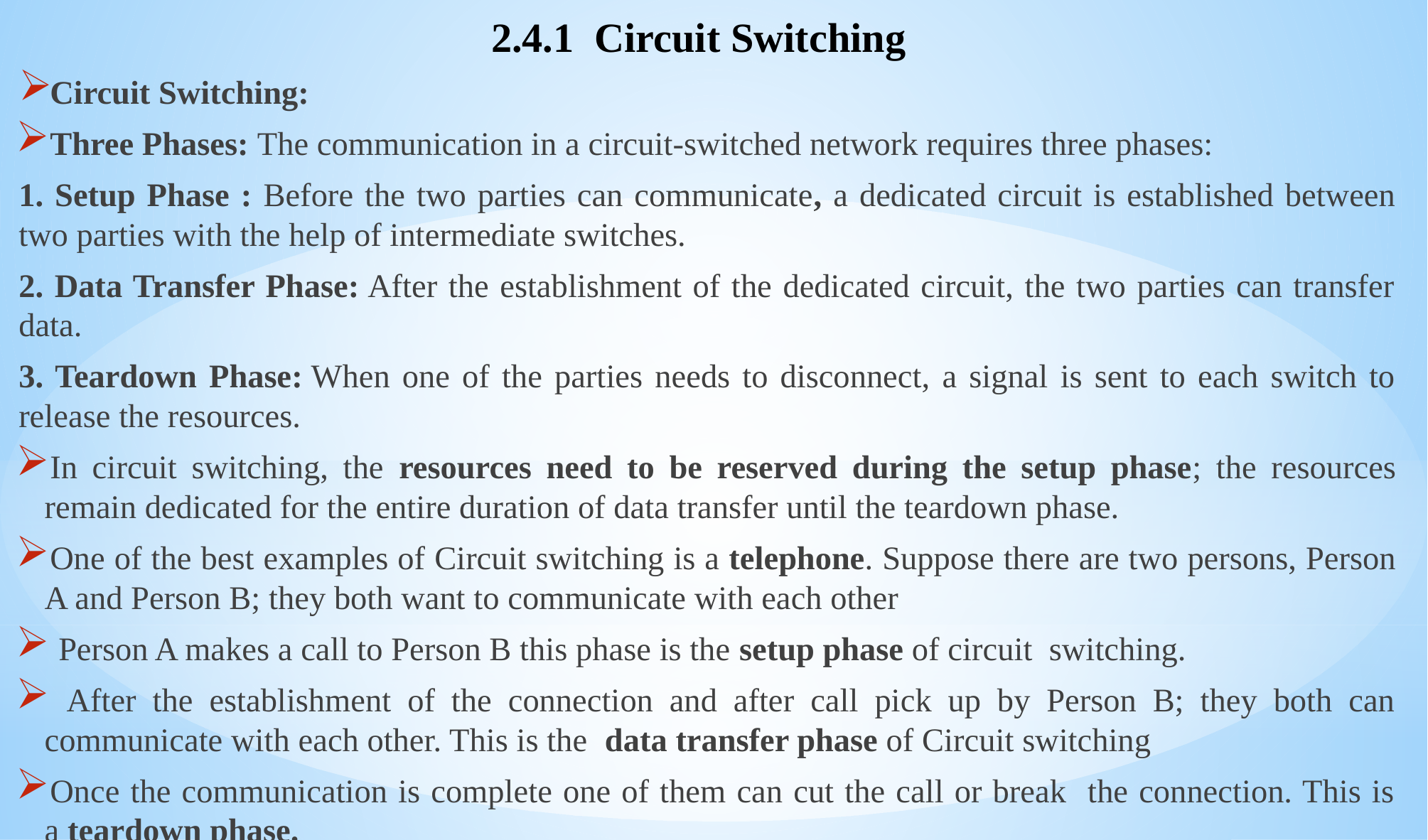

2.4.1  Circuit Switching

Circuit Switching:
Three Phases: The communication in a circuit-switched network requires three phases:
1. Setup Phase : Before the two parties can communicate, a dedicated circuit is established between two parties with the help of intermediate switches.
2. Data Transfer Phase: After the establishment of the dedicated circuit, the two parties can transfer data.
3. Teardown Phase: When one of the parties needs to disconnect, a signal is sent to each switch to release the resources.
In circuit switching, the resources need to be reserved during the setup phase; the resources remain dedicated for the entire duration of data transfer until the teardown phase.
One of the best examples of Circuit switching is a telephone. Suppose there are two persons, Person A and Person B; they both want to communicate with each other
 Person A makes a call to Person B this phase is the setup phase of circuit  switching.
 After the establishment of the connection and after call pick up by Person B; they both can communicate with each other. This is the  data transfer phase of Circuit switching
Once the communication is complete one of them can cut the call or break  the connection. This is a teardown phase.